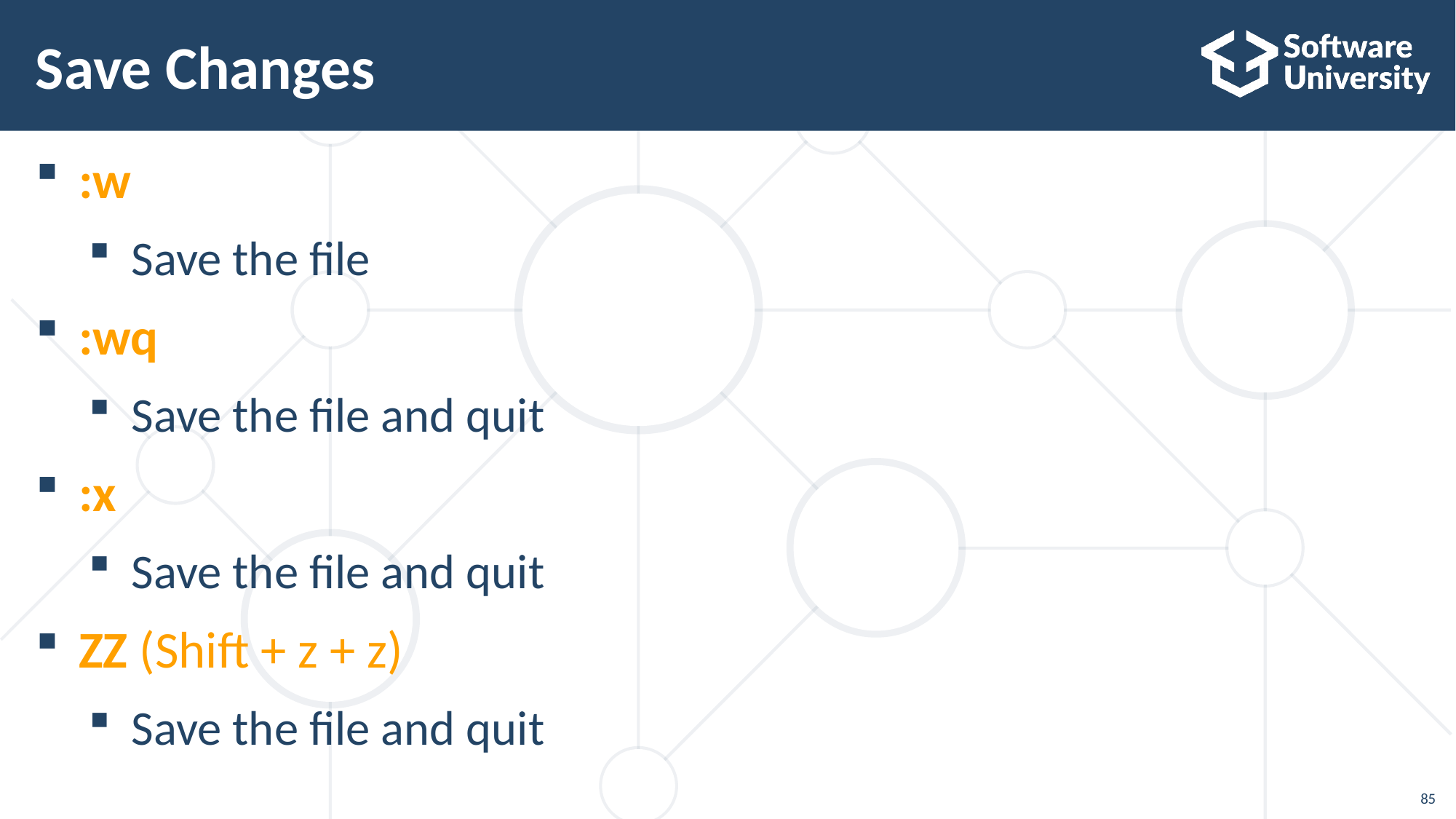

# Save Changes
:w
Save the file
:wq
Save the file and quit
:x
Save the file and quit
ZZ (Shift + z + z)
Save the file and quit
85